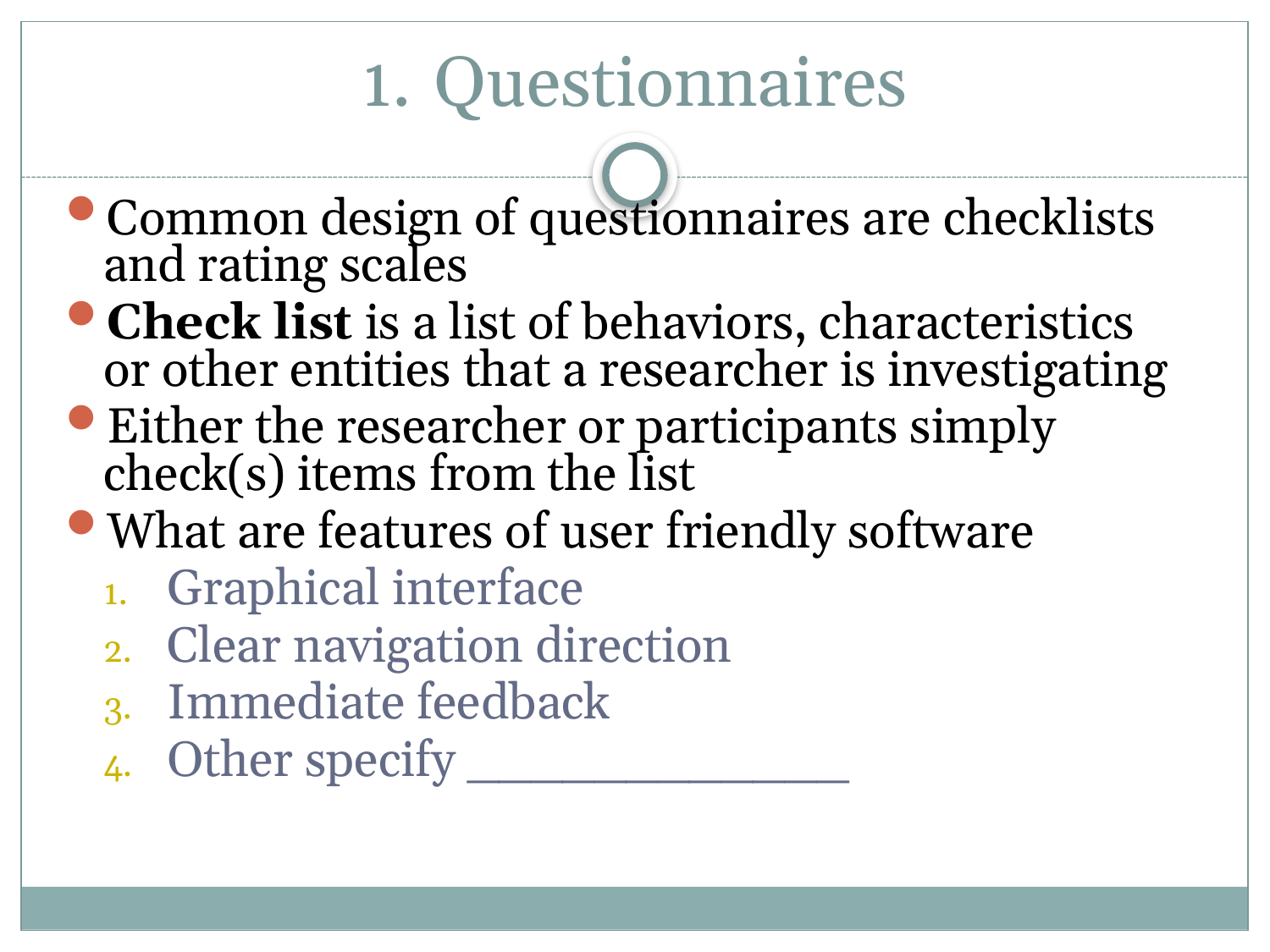

# Questionnaires
Common design of questionnaires are checklists and rating scales
Check list is a list of behaviors, characteristics or other entities that a researcher is investigating
Either the researcher or participants simply check(s) items from the list
What are features of user friendly software
Graphical interface
Clear navigation direction
Immediate feedback
Other specify ____________